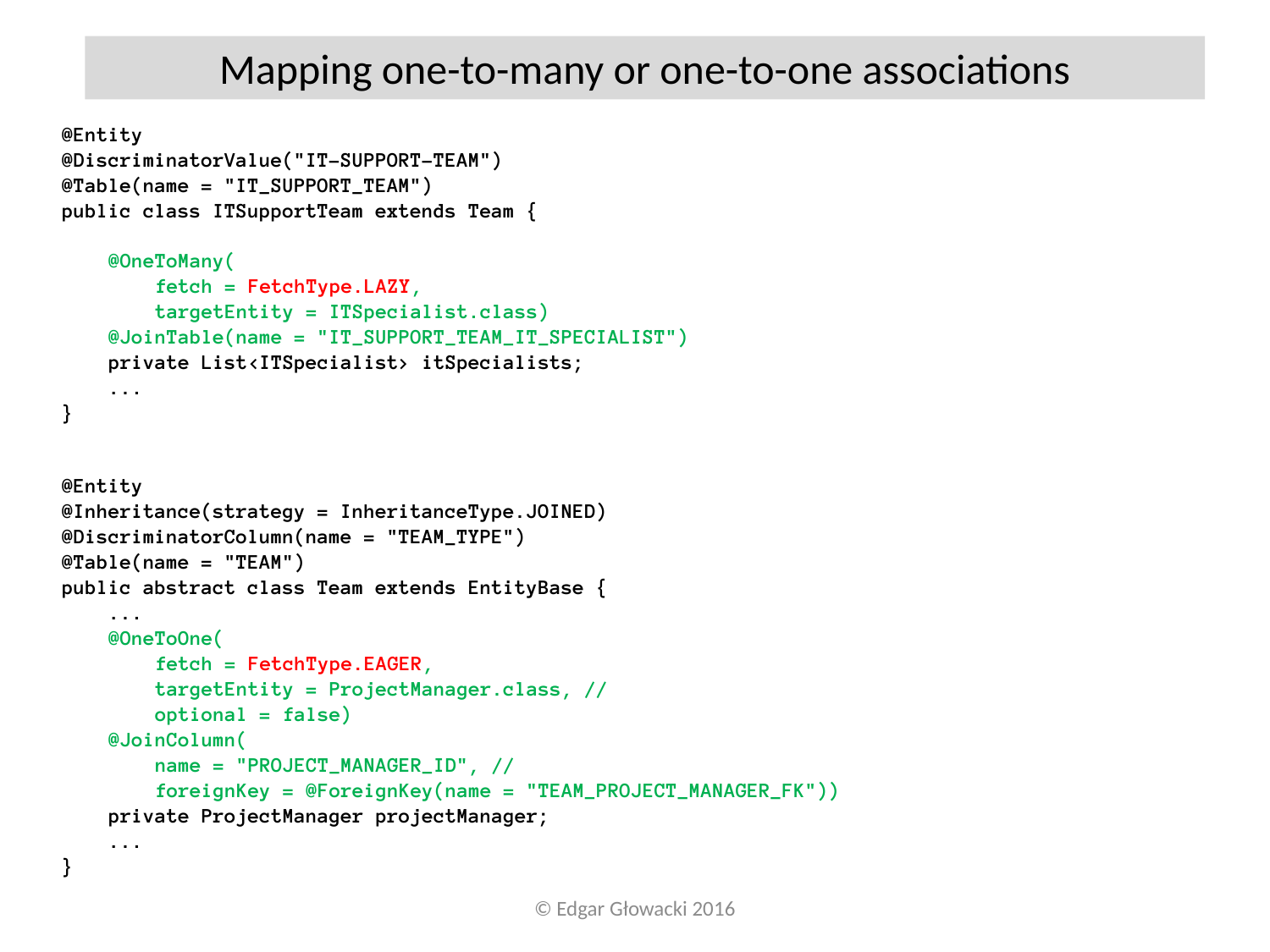

Mapping one-to-many or one-to-one associations
@Entity
@DiscriminatorValue("IT-SUPPORT-TEAM")
@Table(name = "IT_SUPPORT_TEAM")
public class ITSupportTeam extends Team {

    @OneToMany(
        fetch = FetchType.LAZY,
        targetEntity = ITSpecialist.class)
    @JoinTable(name = "IT_SUPPORT_TEAM_IT_SPECIALIST")
    private List<ITSpecialist> itSpecialists;
    ...
}
@Entity
@Inheritance(strategy = InheritanceType.JOINED)
@DiscriminatorColumn(name = "TEAM_TYPE")
@Table(name = "TEAM")
public abstract class Team extends EntityBase {
    ...
    @OneToOne(
        fetch = FetchType.EAGER,
        targetEntity = ProjectManager.class, //
        optional = false)
    @JoinColumn(
        name = "PROJECT_MANAGER_ID", //
        foreignKey = @ForeignKey(name = "TEAM_PROJECT_MANAGER_FK"))
    private ProjectManager projectManager;
    ...
}
© Edgar Głowacki 2016